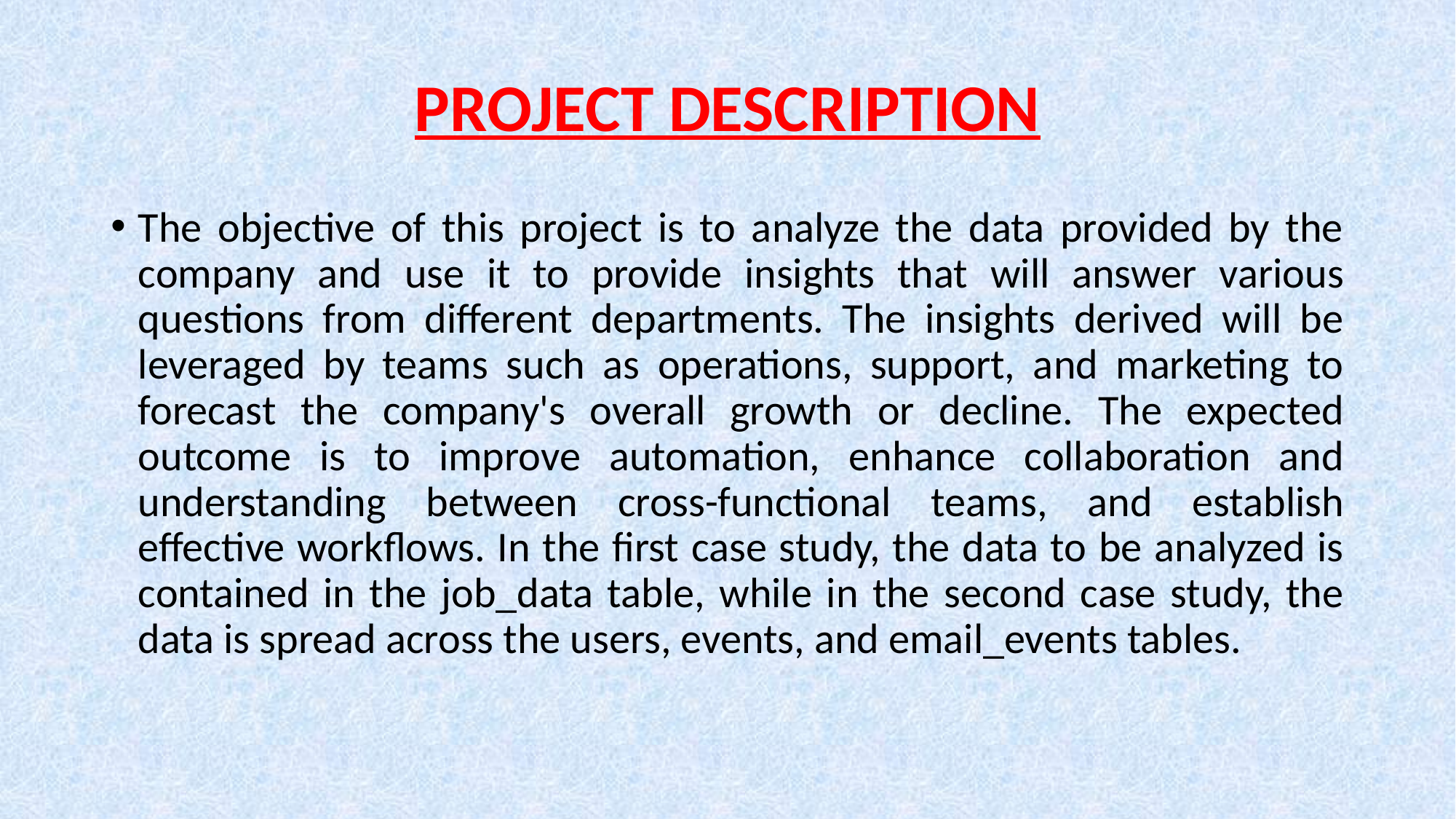

# PROJECT DESCRIPTION
The objective of this project is to analyze the data provided by the company and use it to provide insights that will answer various questions from different departments. The insights derived will be leveraged by teams such as operations, support, and marketing to forecast the company's overall growth or decline. The expected outcome is to improve automation, enhance collaboration and understanding between cross-functional teams, and establish effective workflows. In the first case study, the data to be analyzed is contained in the job_data table, while in the second case study, the data is spread across the users, events, and email_events tables.